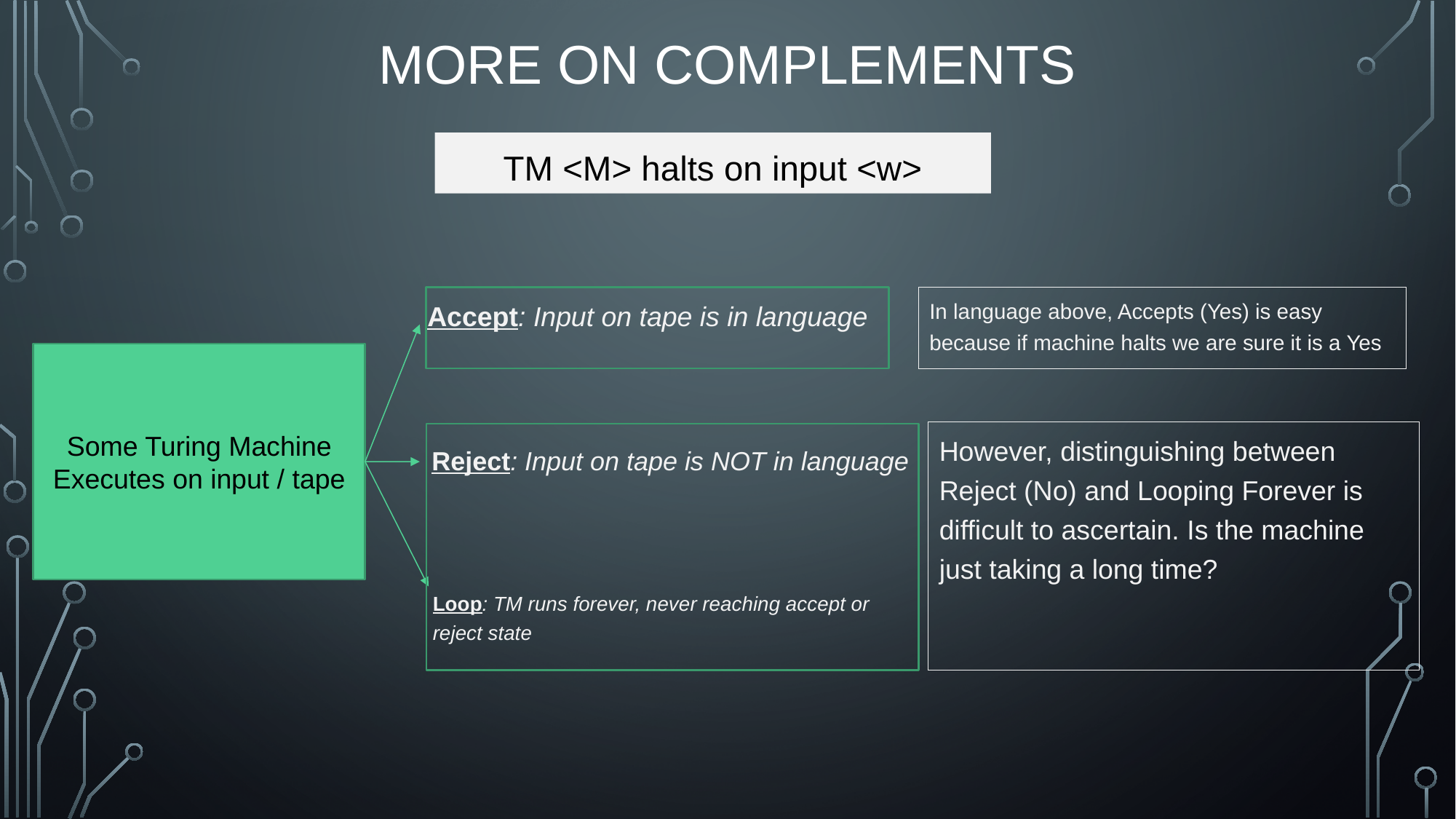

# More on complements
TM <M> halts on input <w>
Accept: Input on tape is in language

In language above, Accepts (Yes) is easy because if machine halts we are sure it is a Yes
Some Turing Machine
Executes on input / tape
However, distinguishing between Reject (No) and Looping Forever is difficult to ascertain. Is the machine just taking a long time?

Reject: Input on tape is NOT in language
Loop: TM runs forever, never reaching accept or reject state